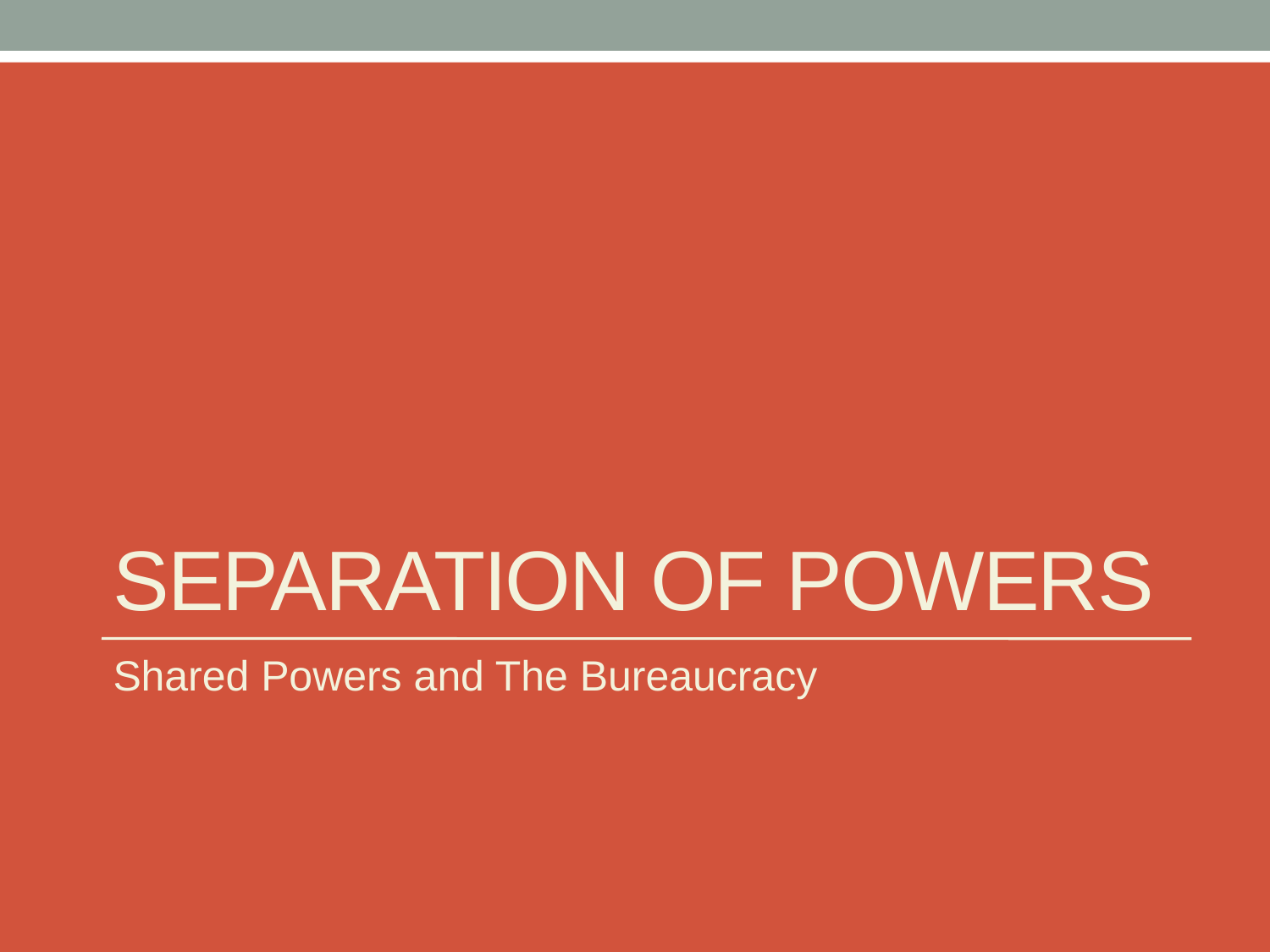

# Separation of Powers
Shared Powers and The Bureaucracy